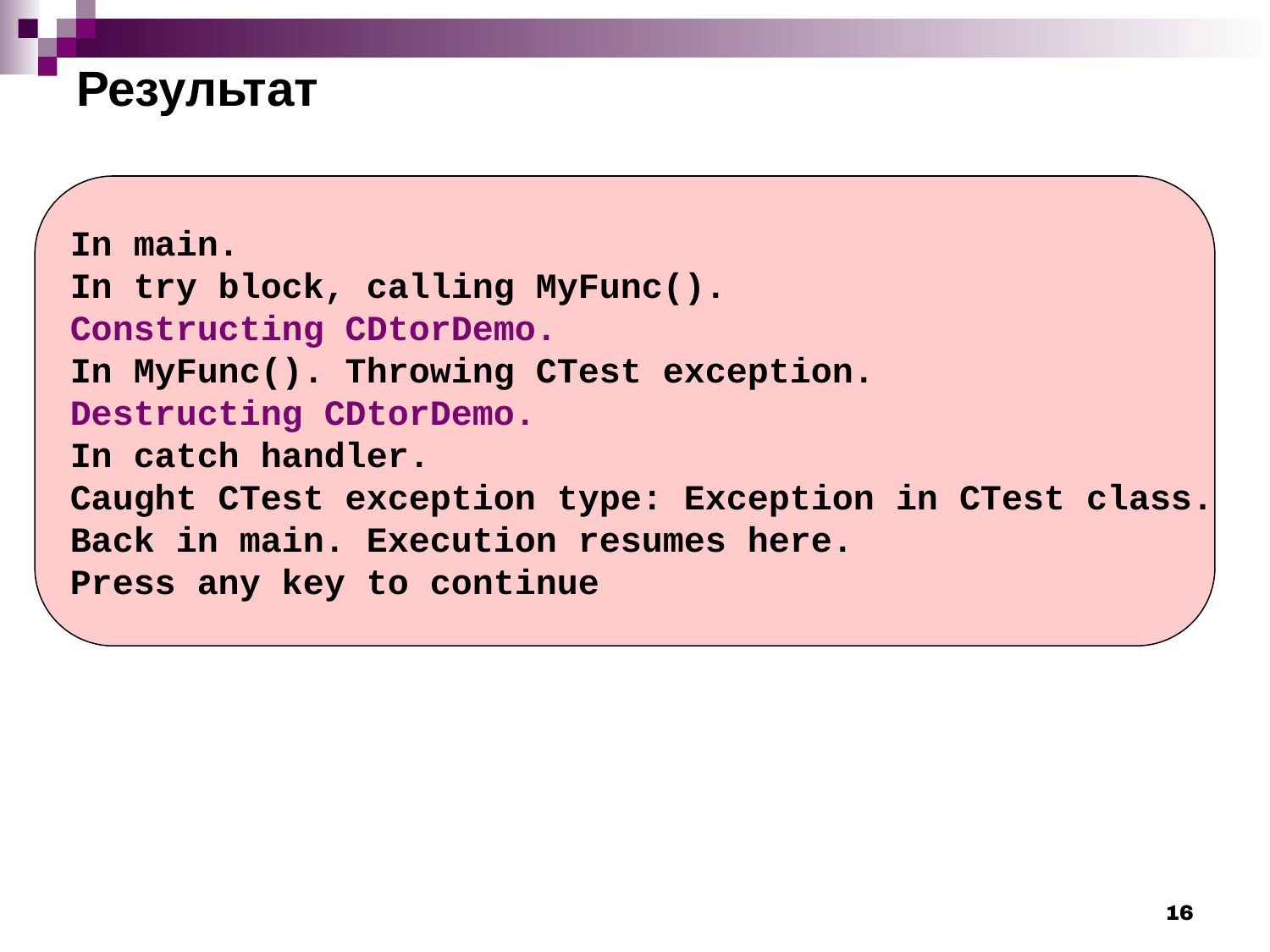

# Результат
In main.
In try block, calling MyFunc().
Constructing CDtorDemo.
In MyFunc(). Throwing CTest exception.
Destructing CDtorDemo.
In catch handler.
Caught CTest exception type: Exception in CTest class.
Back in main. Execution resumes here.
Press any key to continue
16